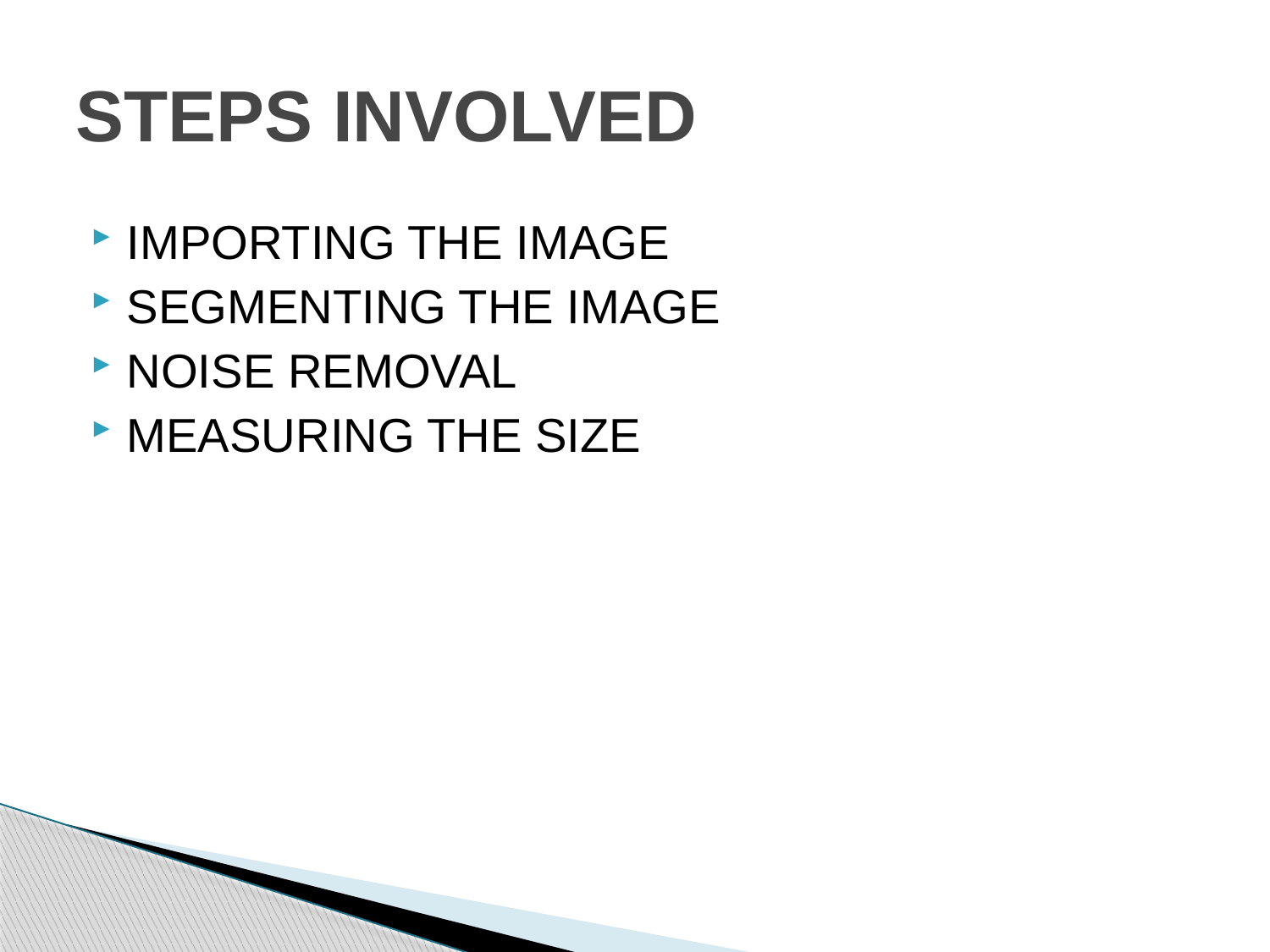

# STEPS INVOLVED
IMPORTING THE IMAGE
SEGMENTING THE IMAGE
NOISE REMOVAL
MEASURING THE SIZE